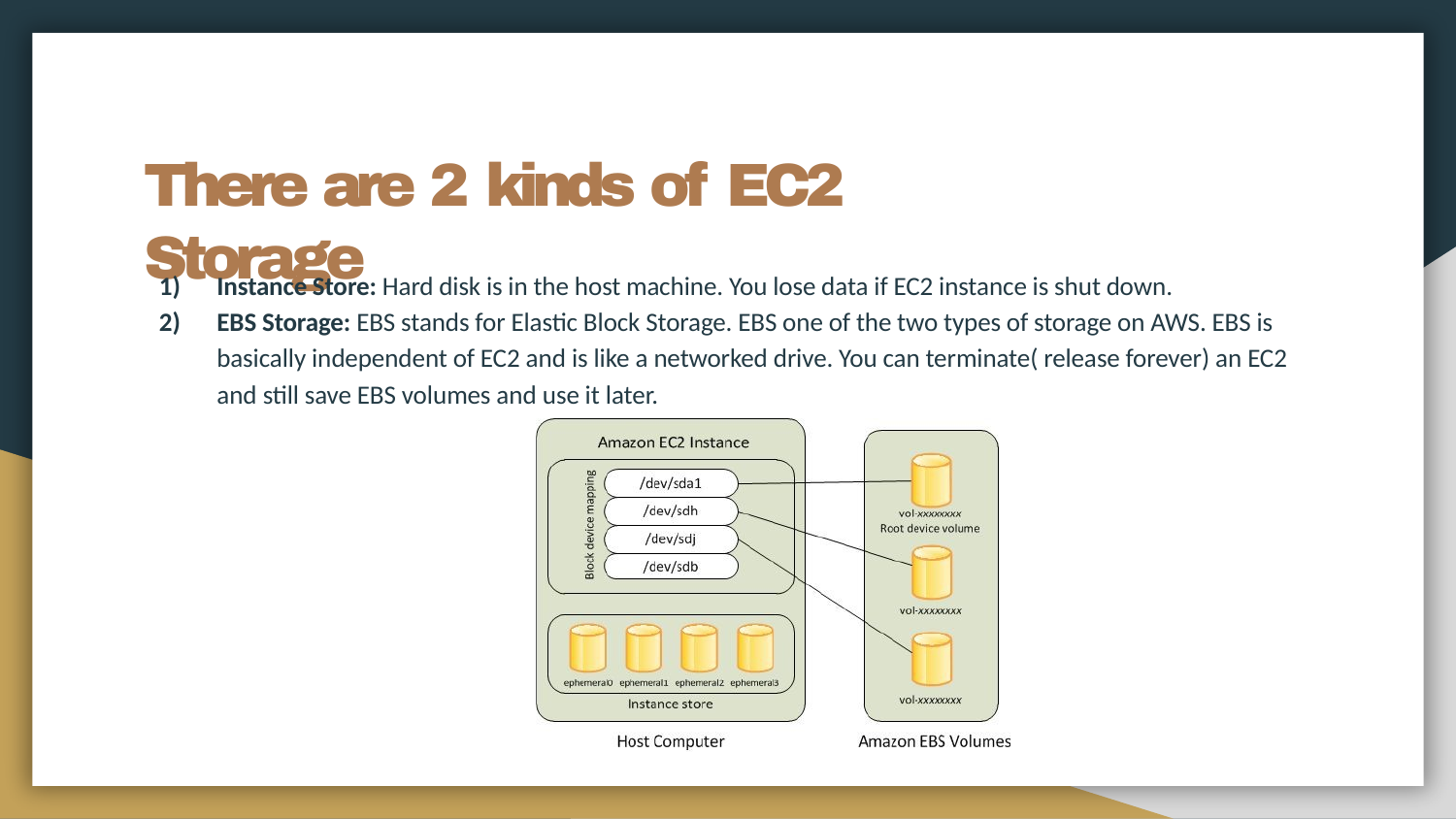

# There are 2 kinds of EC2 Storage
Instance Store: Hard disk is in the host machine. You lose data if EC2 instance is shut down.
EBS Storage: EBS stands for Elastic Block Storage. EBS one of the two types of storage on AWS. EBS is  basically independent of EC2 and is like a networked drive. You can terminate( release forever) an EC2  and still save EBS volumes and use it later.